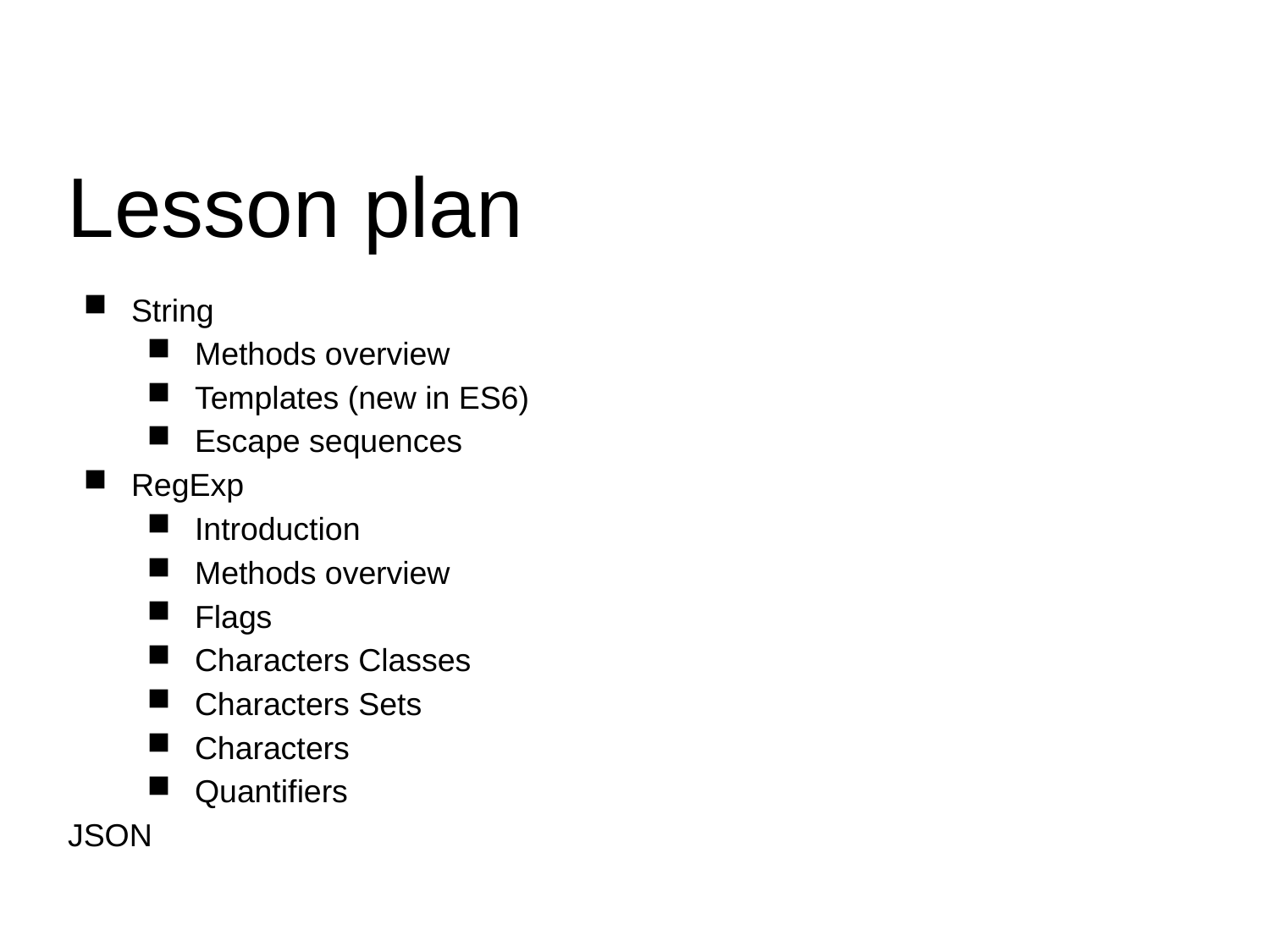

Lesson plan
String
Methods overview
Templates (new in ES6)
Escape sequences
RegExp
Introduction
Methods overview
Flags
Characters Classes
Characters Sets
Characters
Quantifiers
JSON